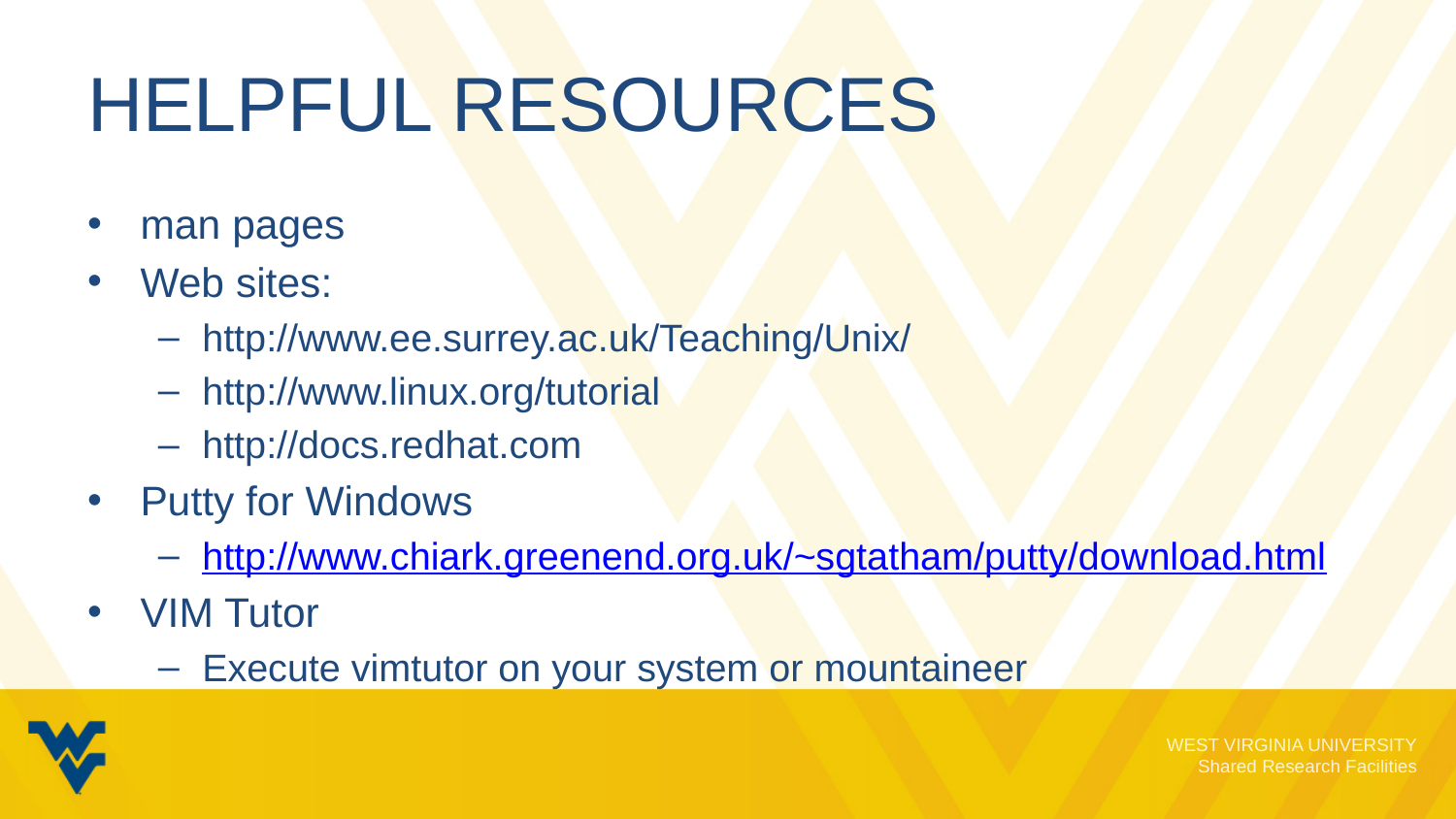

# Helpful Resources
man pages
Web sites:
http://www.ee.surrey.ac.uk/Teaching/Unix/
http://www.linux.org/tutorial
http://docs.redhat.com
Putty for Windows
http://www.chiark.greenend.org.uk/~sgtatham/putty/download.html
VIM Tutor
Execute vimtutor on your system or mountaineer